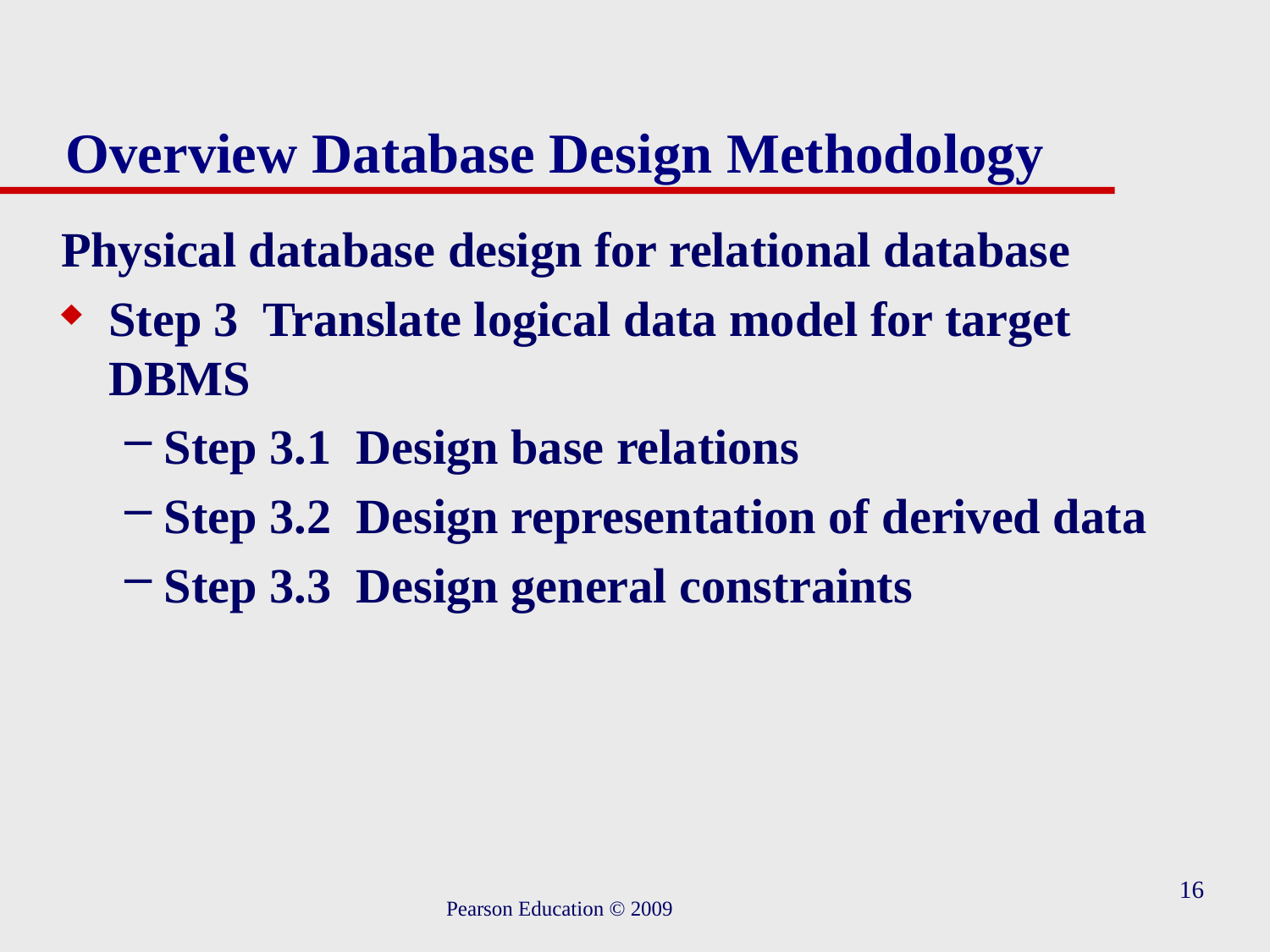

# Overview Database Design Methodology
Physical database design for relational database
Step 3  Translate logical data model for target DBMS
Step 3.1  Design base relations
Step 3.2  Design representation of derived data
Step 3.3  Design general constraints
16
Pearson Education © 2009